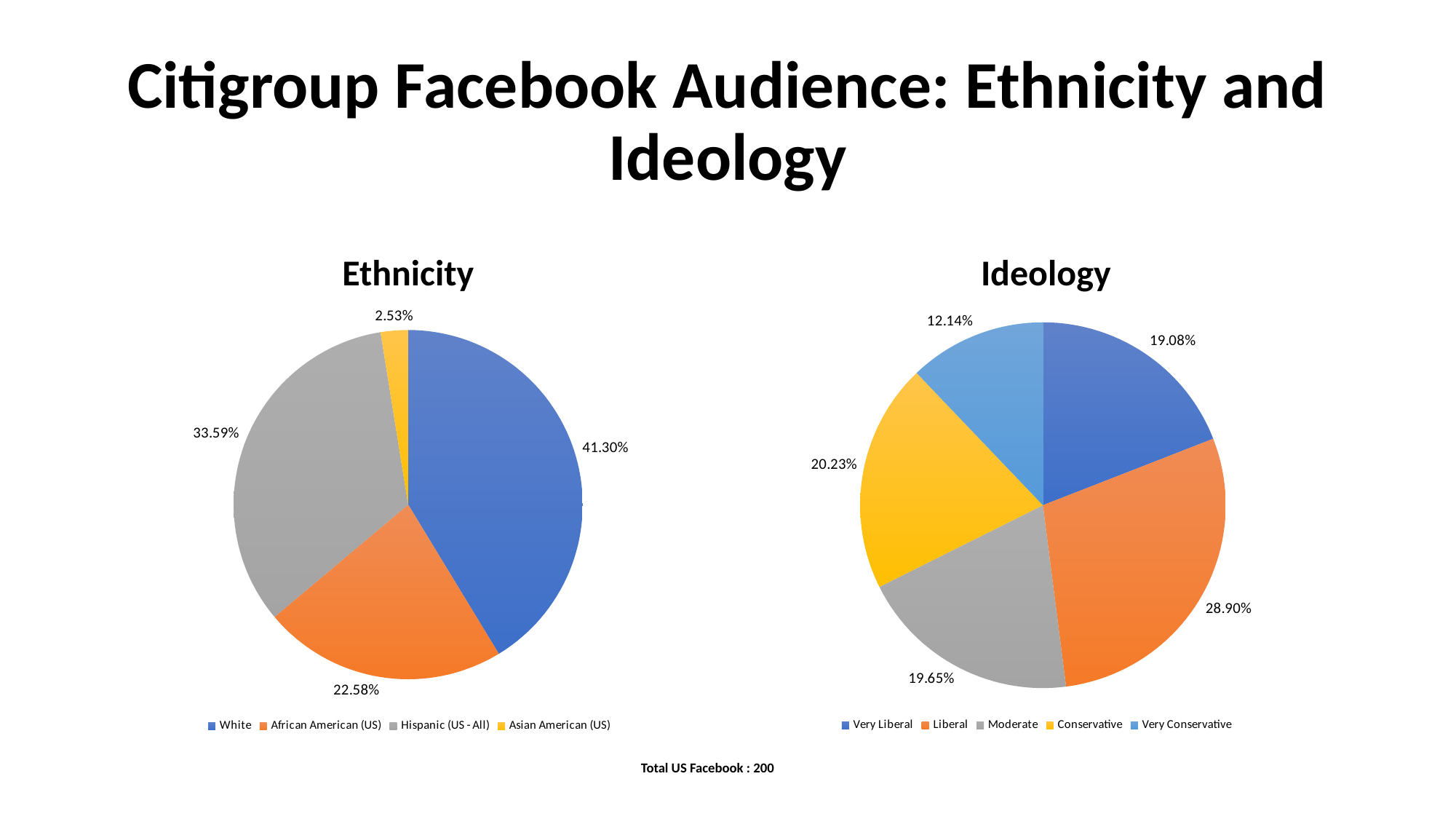

# Citigroup Facebook Audience: Ethnicity and Ideology
Ethnicity
Ideology

### Chart

| Category | Ideology |
|---|---|
| Very Liberal | 0.1908 |
| Liberal | 0.289 |
| Moderate | 0.1965 |
| Conservative | 0.2023 |
| Very Conservative | 0.1214 |

### Chart

| Category | Ethnicity |
|---|---|
| White | 0.412995594714 |
| African American (US) | 0.22577092511 |
| Hispanic (US - All) | 0.3359030837 |
| Asian American (US) | 0.0253303964758 |
Total US Facebook : 200